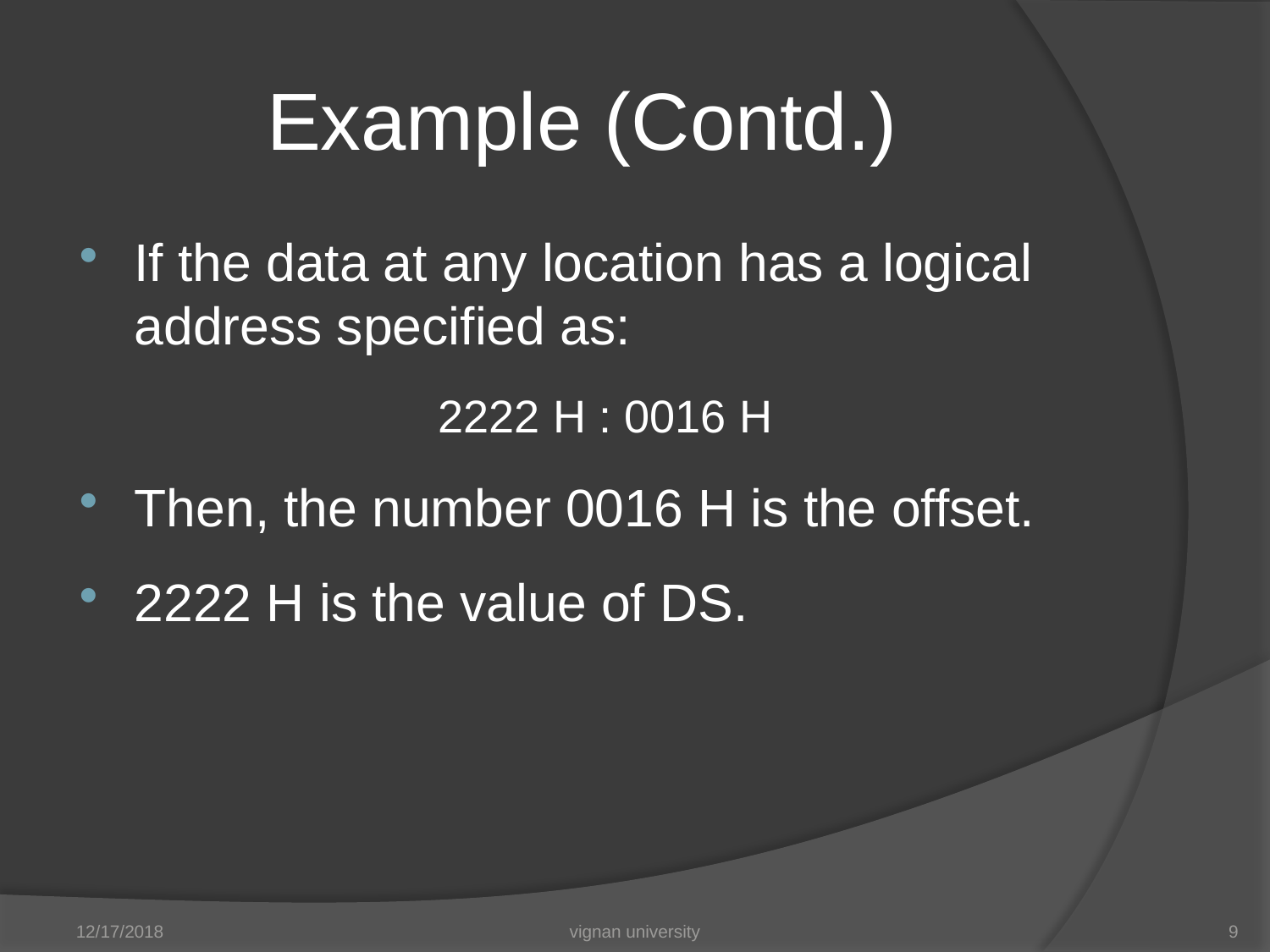

# Example (Contd.)
If the data at any location has a logical address specified as:
2222 H : 0016 H
Then, the number 0016 H is the offset.
2222 H is the value of DS.
12/17/2018
vignan university
9